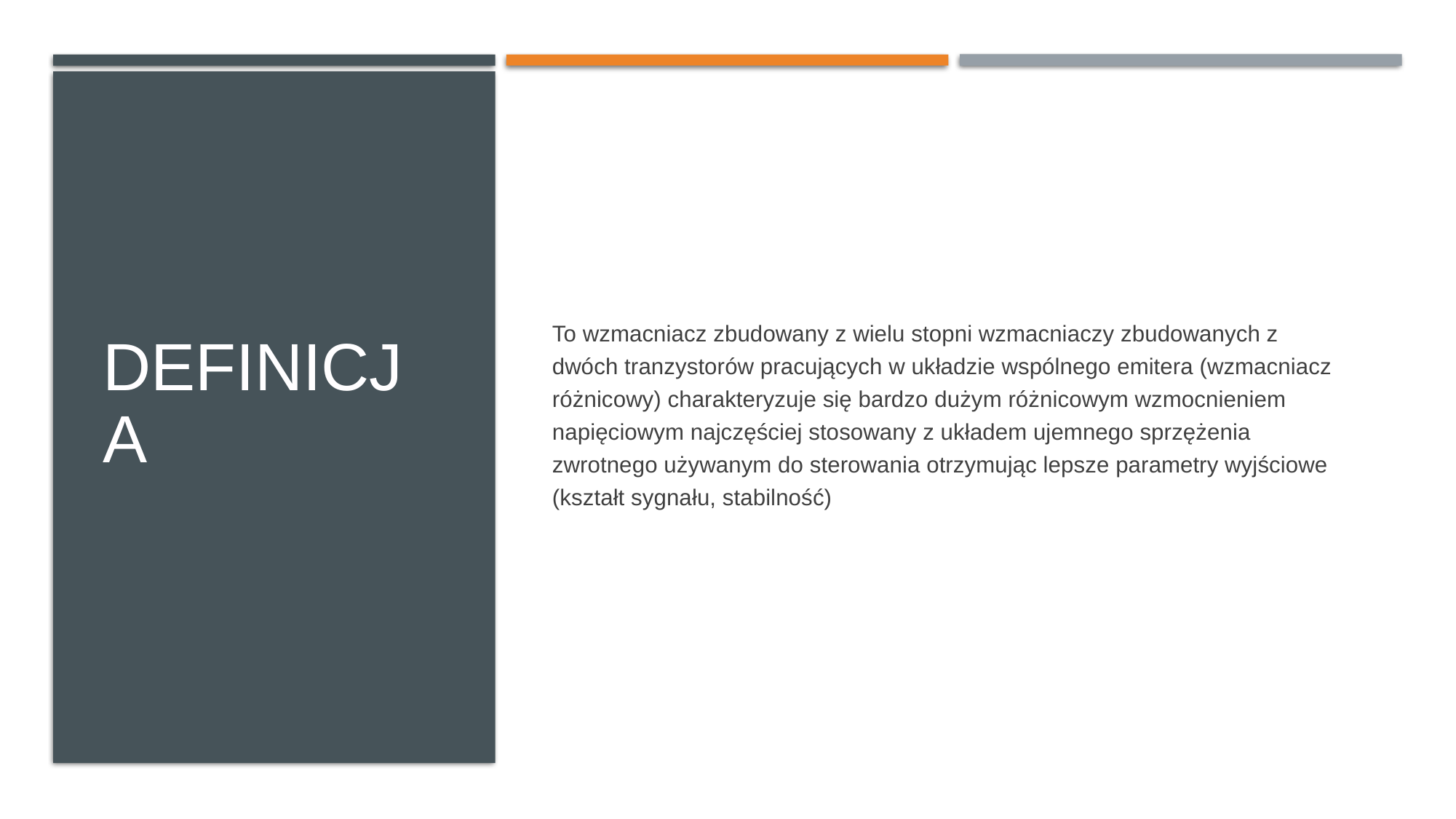

# definicja
To wzmacniacz zbudowany z wielu stopni wzmacniaczy zbudowanych z dwóch tranzystorów pracujących w układzie wspólnego emitera (wzmacniacz różnicowy) charakteryzuje się bardzo dużym różnicowym wzmocnieniem napięciowym najczęściej stosowany z układem ujemnego sprzężenia zwrotnego używanym do sterowania otrzymując lepsze parametry wyjściowe (kształt sygnału, stabilność)